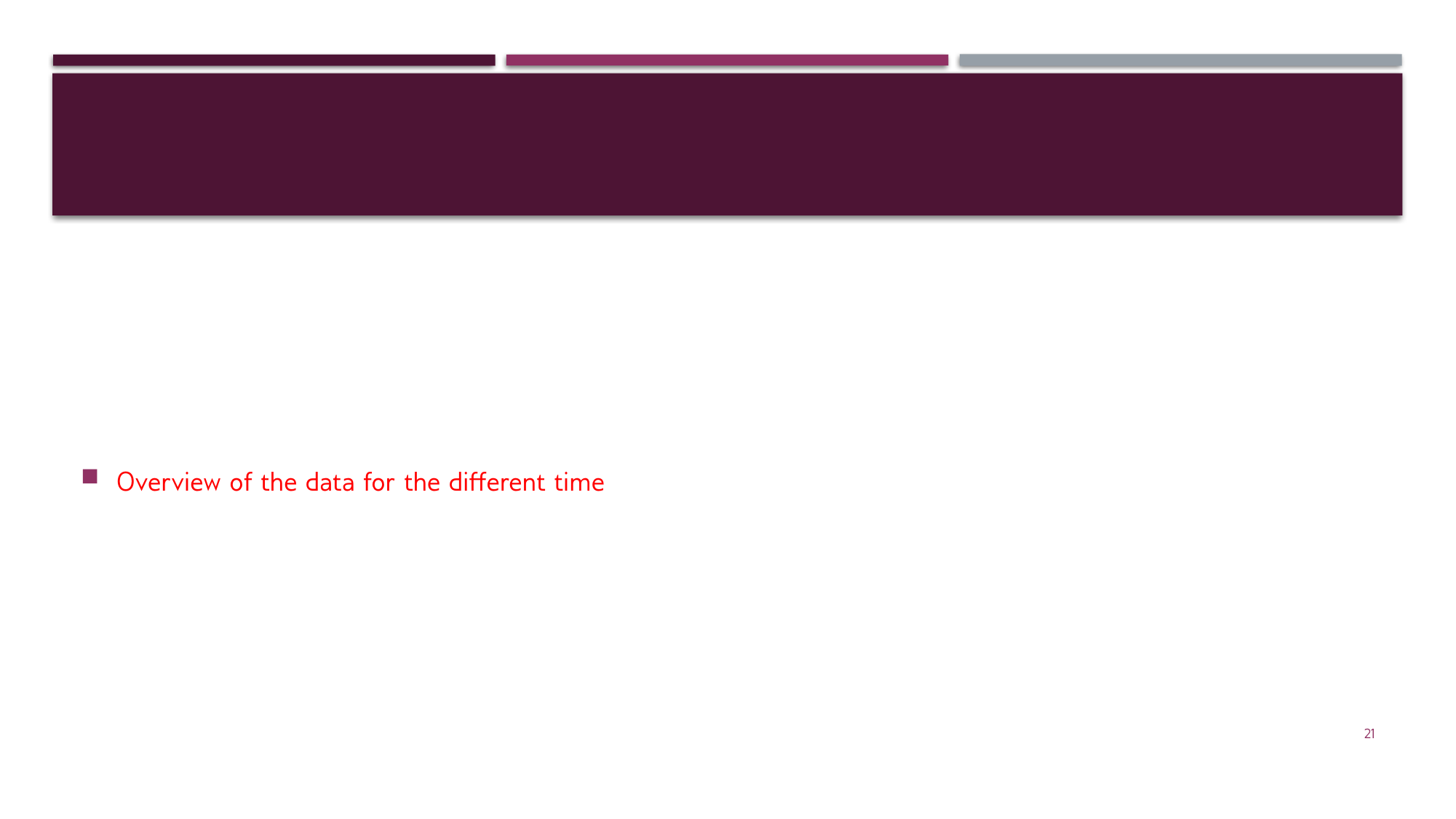

#
Overview of the data for the different time
21